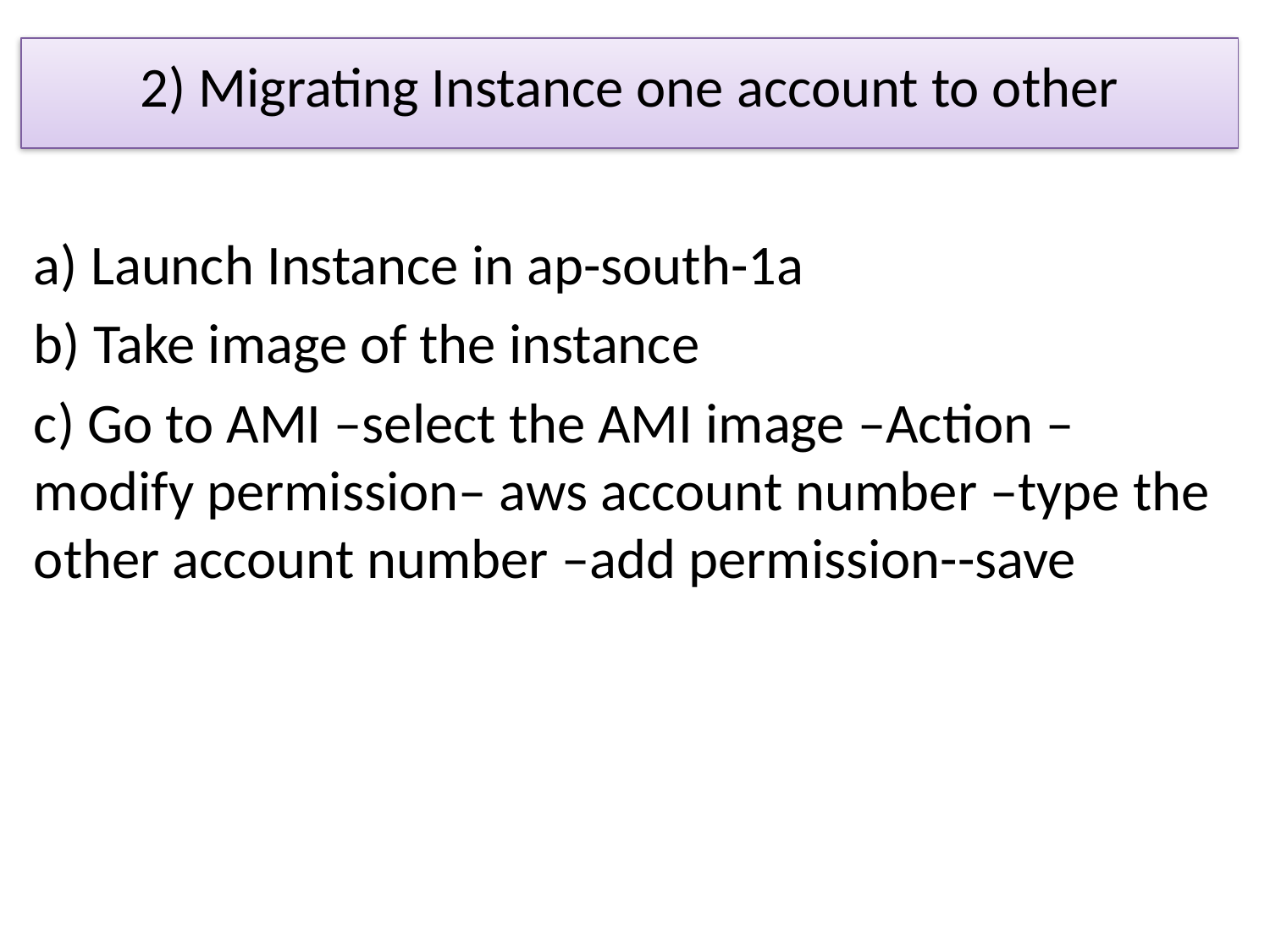

# 2) Migrating Instance one account to other
a) Launch Instance in ap-south-1a
b) Take image of the instance
c) Go to AMI –select the AMI image –Action –modify permission– aws account number –type the other account number –add permission--save